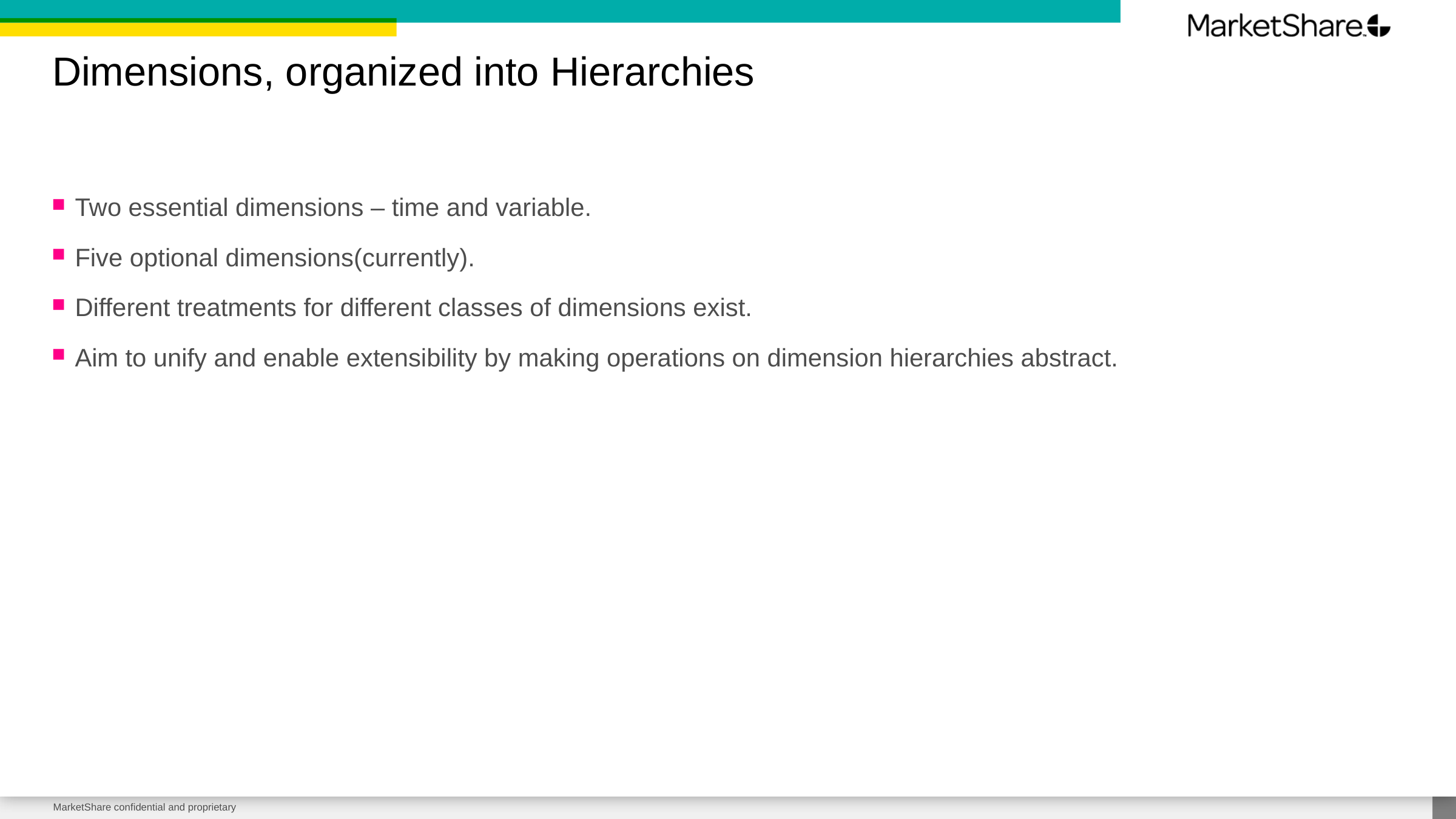

# Dimensions, organized into Hierarchies
Two essential dimensions – time and variable.
Five optional dimensions(currently).
Different treatments for different classes of dimensions exist.
Aim to unify and enable extensibility by making operations on dimension hierarchies abstract.